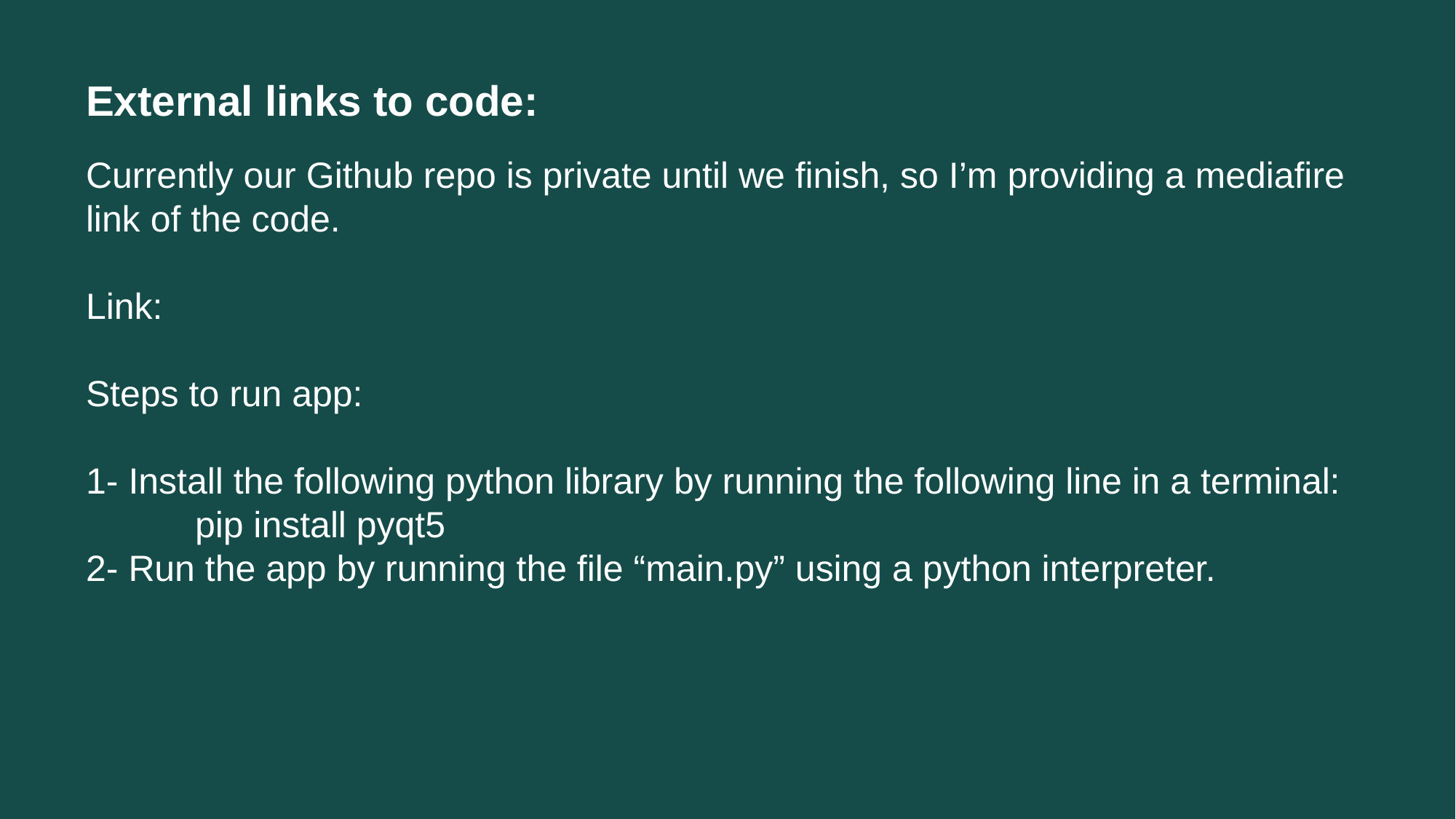

# External links to code:
Currently our Github repo is private until we finish, so I’m providing a mediafire link of the code.

Link:

Steps to run app:

1- Install the following python library by running the following line in a terminal:
	pip install pyqt5
2- Run the app by running the file “main.py” using a python interpreter.